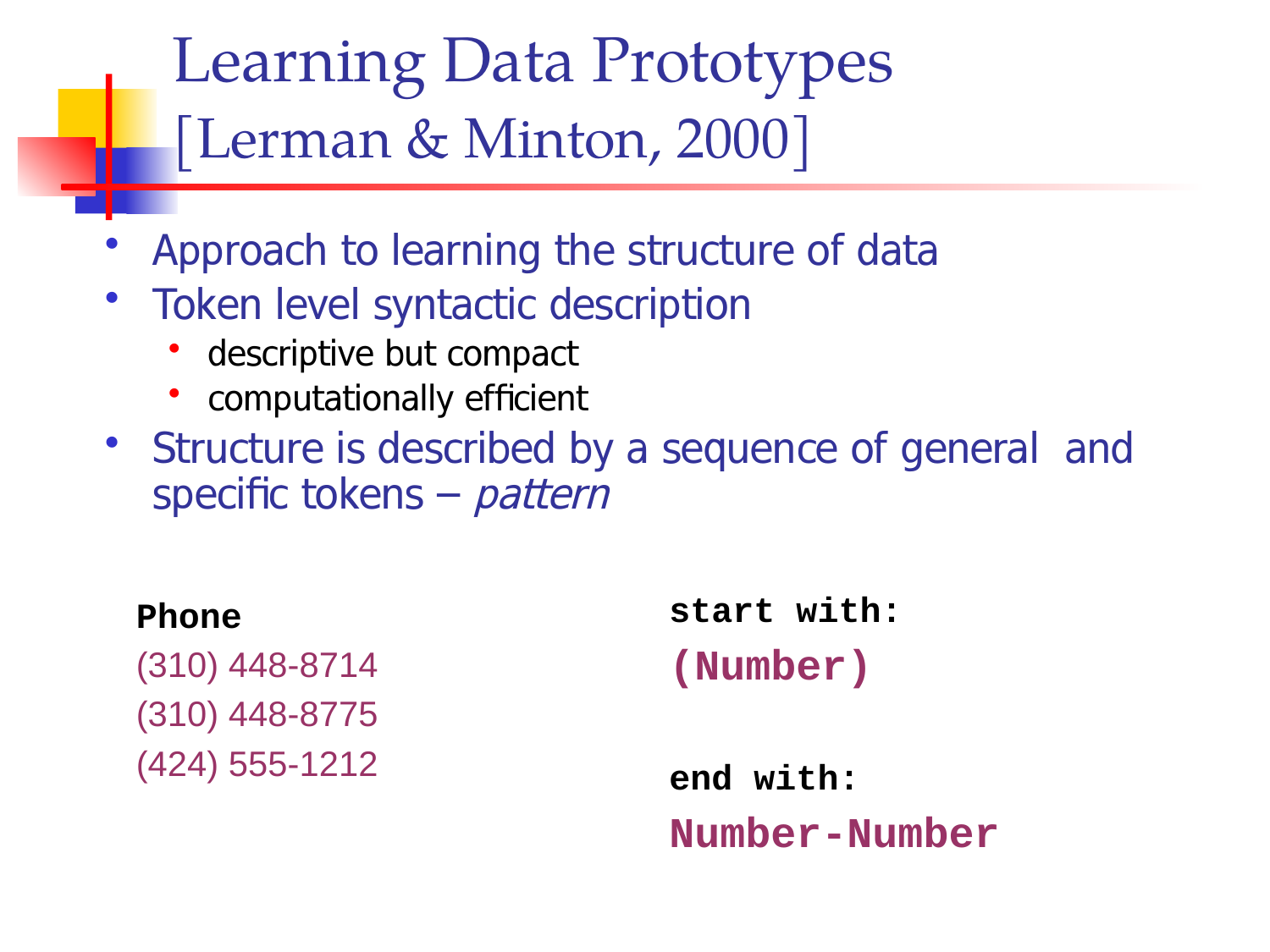

# Learning Data Prototypes [Lerman & Minton, 2000]
Approach to learning the structure of data
Token level syntactic description
descriptive but compact
computationally efficient
Structure is described by a sequence of general  and specific tokens – pattern

start with:
(Number)

end with:
Number-Number
Phone
(310) 448-8714
(310) 448-8775
(424) 555-1212